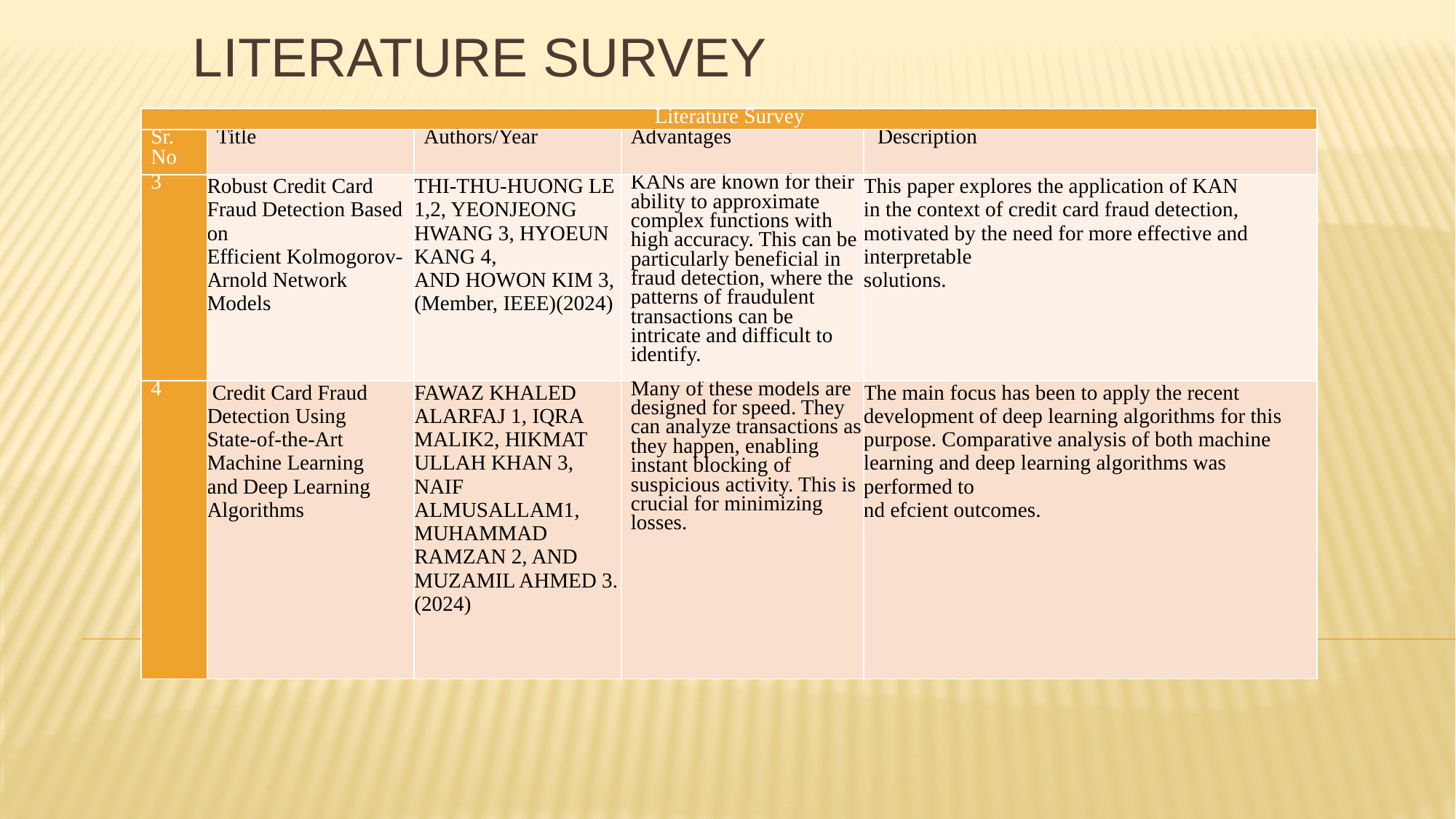

# Literature Survey
| Literature Survey |  |  |  |  |
| --- | --- | --- | --- | --- |
| Sr. No | Title | Authors/Year | Advantages | Description |
| 3 | Robust Credit Card Fraud Detection Based on Efficient Kolmogorov-Arnold Network Models | THI-THU-HUONG LE 1,2, YEONJEONG HWANG 3, HYOEUN KANG 4, AND HOWON KIM 3, (Member, IEEE)(2024) | KANs are known for their ability to approximate complex functions with high accuracy. This can be particularly beneficial in fraud detection, where the patterns of fraudulent transactions can be intricate and difficult to identify. | This paper explores the application of KAN in the context of credit card fraud detection, motivated by the need for more effective and interpretable solutions. |
| 4 | Credit Card Fraud Detection Using State-of-the-Art Machine Learning and Deep Learning Algorithms | FAWAZ KHALED ALARFAJ 1, IQRA MALIK2, HIKMAT ULLAH KHAN 3, NAIF ALMUSALLAM1, MUHAMMAD RAMZAN 2, AND MUZAMIL AHMED 3.(2024) | Many of these models are designed for speed. They can analyze transactions as they happen, enabling instant blocking of suspicious activity. This is crucial for minimizing losses. | The main focus has been to apply the recent development of deep learning algorithms for this purpose. Comparative analysis of both machine learning and deep learning algorithms was performed to nd efcient outcomes. |